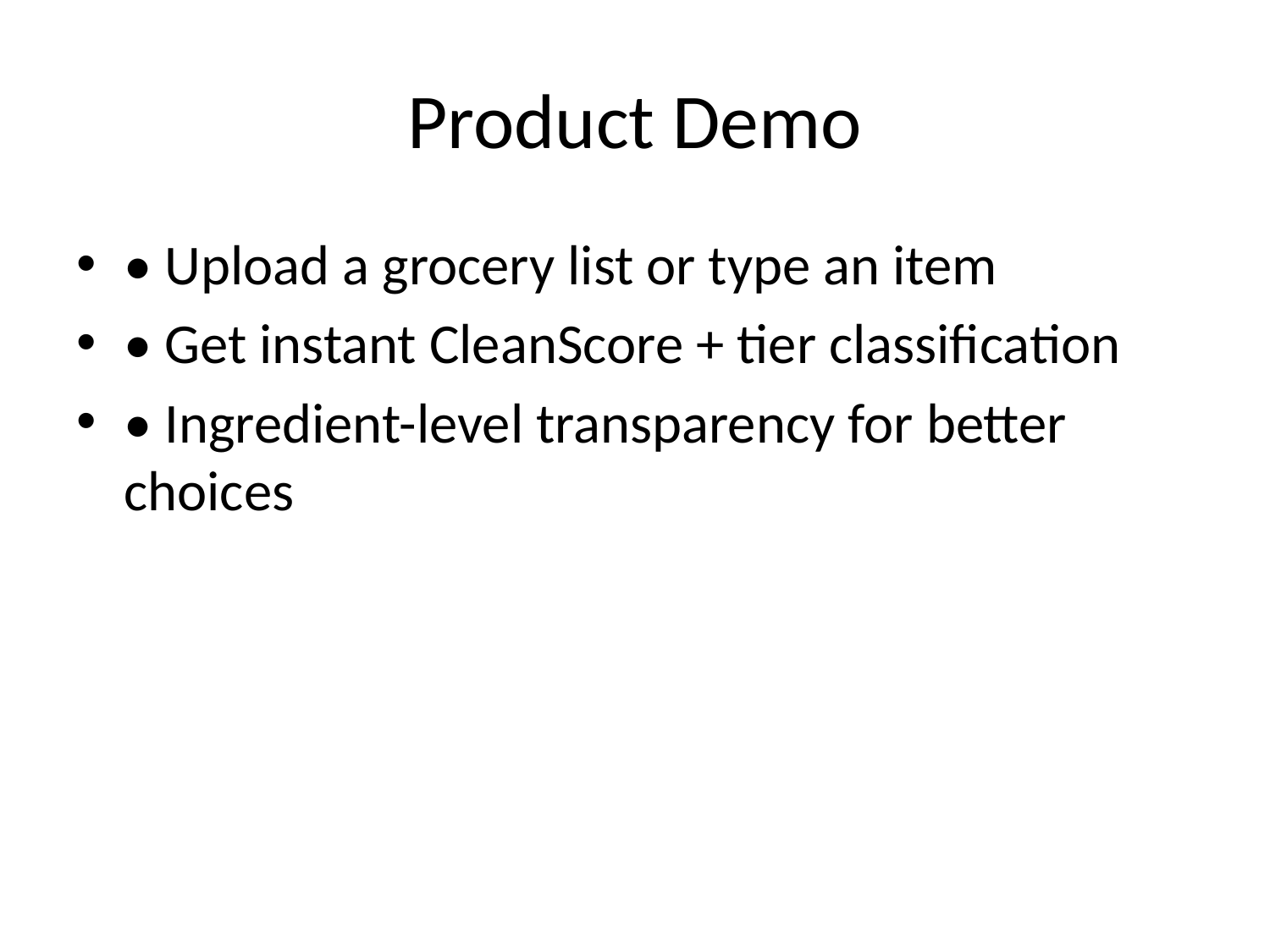

# Product Demo
• Upload a grocery list or type an item
• Get instant CleanScore + tier classification
• Ingredient-level transparency for better choices